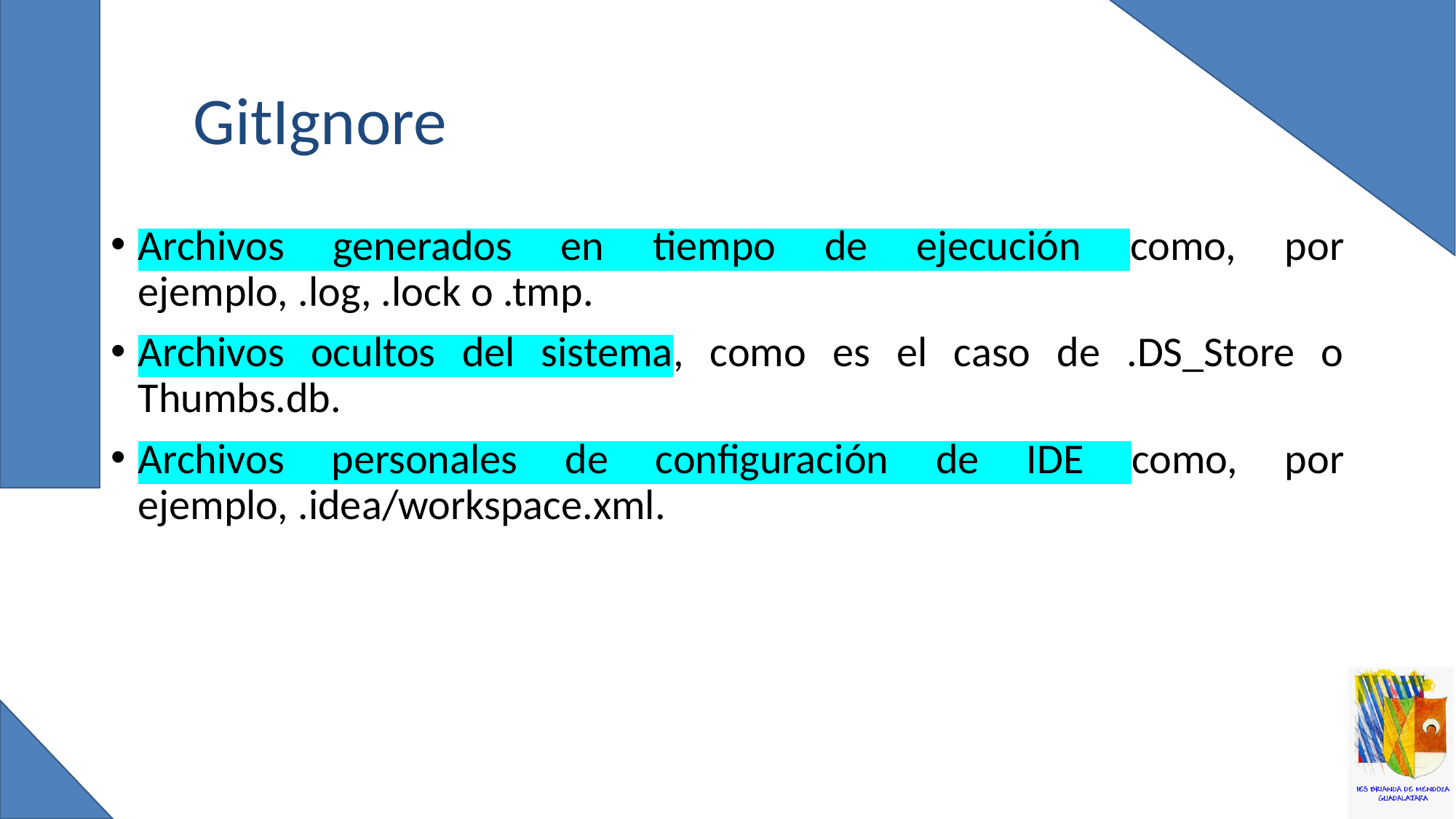

# GitIgnore
Archivos generados en tiempo de ejecución como, por ejemplo, .log, .lock o .tmp.
Archivos ocultos del sistema, como es el caso de .DS_Store o Thumbs.db.
Archivos personales de configuración de IDE como, por ejemplo, .idea/workspace.xml.